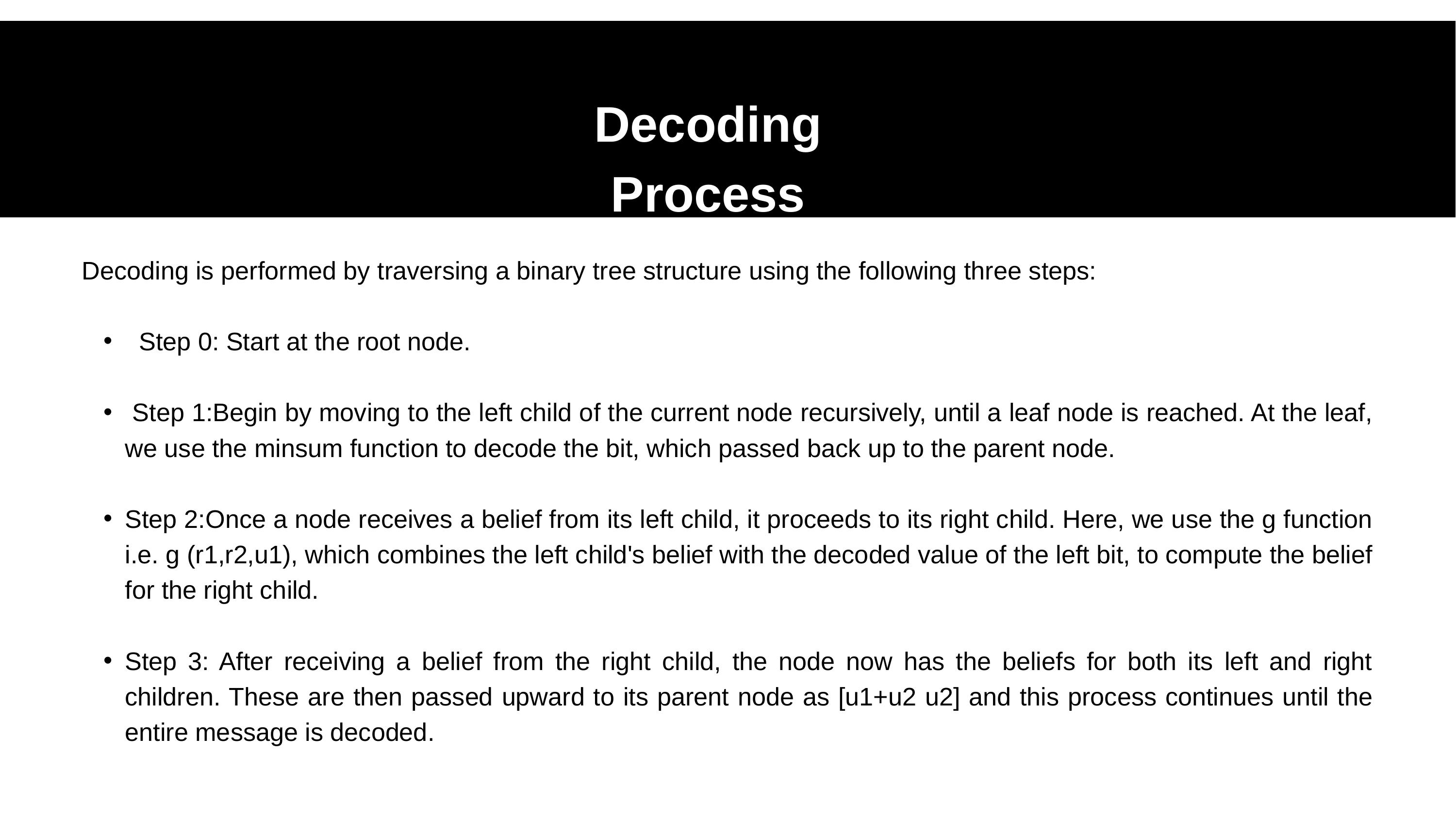

Decoding Process
Decoding is performed by traversing a binary tree structure using the following three steps:

  Step 0: Start at the root node.

 Step 1:Begin by moving to the left child of the current node recursively, until a leaf node is reached. At the leaf, we use the minsum function to decode the bit, which passed back up to the parent node.

Step 2:Once a node receives a belief from its left child, it proceeds to its right child. Here, we use the g function i.e. g (r1,r2,u1), which combines the left child's belief with the decoded value of the left bit, to compute the belief for the right child.

Step 3: After receiving a belief from the right child, the node now has the beliefs for both its left and right children. These are then passed upward to its parent node as [u1+u2 u2] and this process continues until the entire message is decoded.